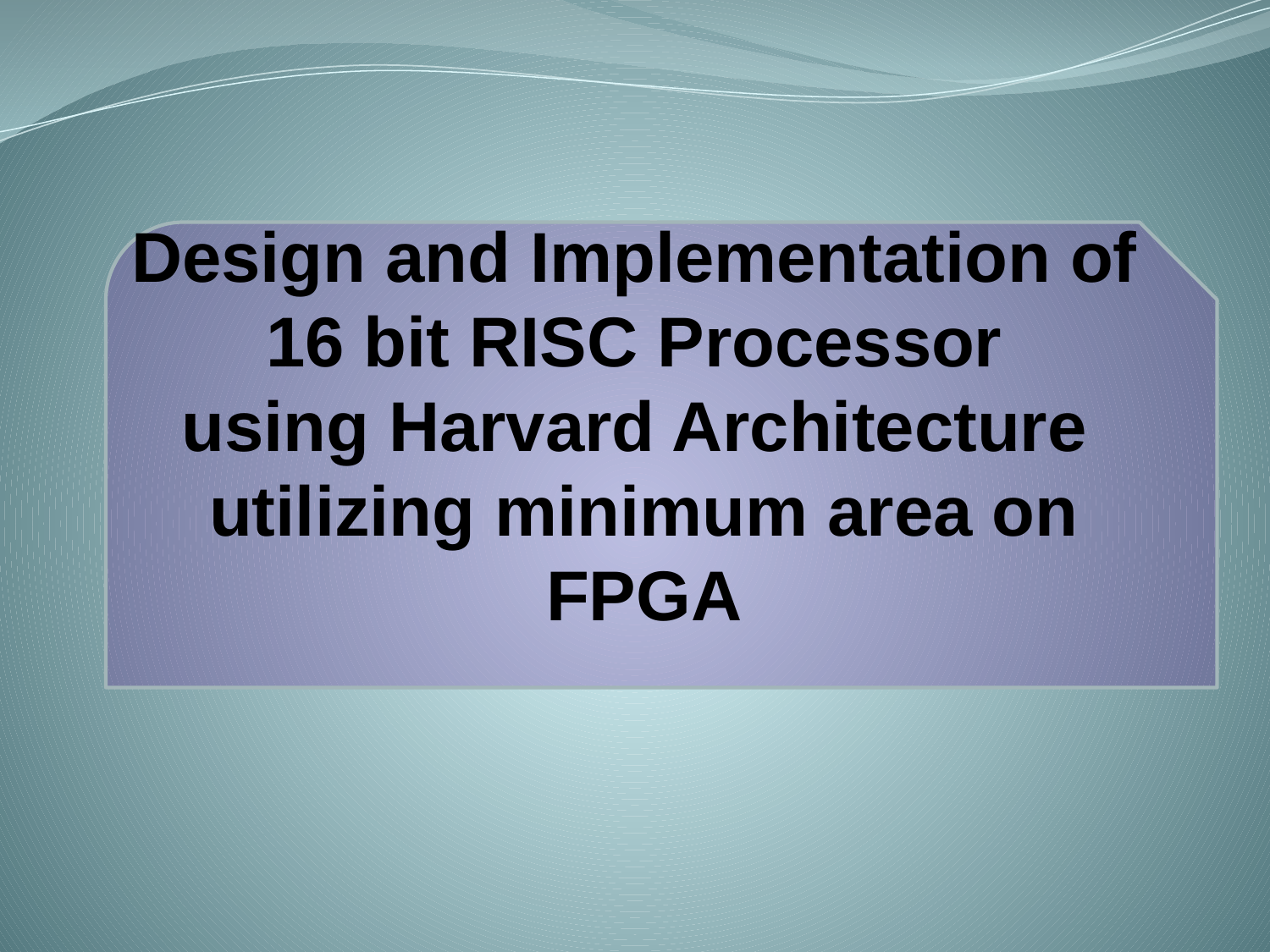

# Design and Implementation of 16 bit RISC Processor using Harvard Architecture utilizing minimum area on FPGA